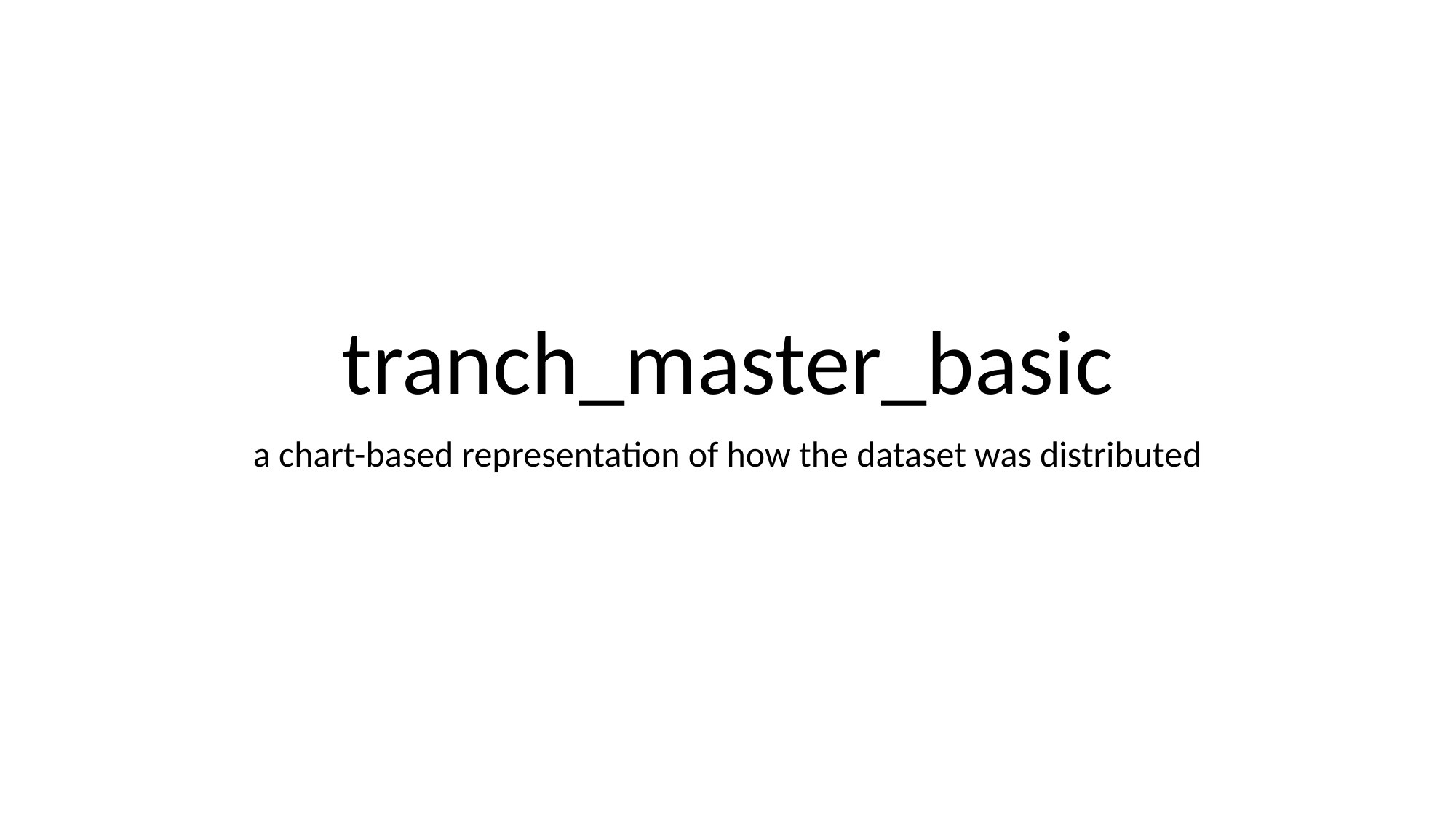

# tranch_master_basic
a chart-based representation of how the dataset was distributed